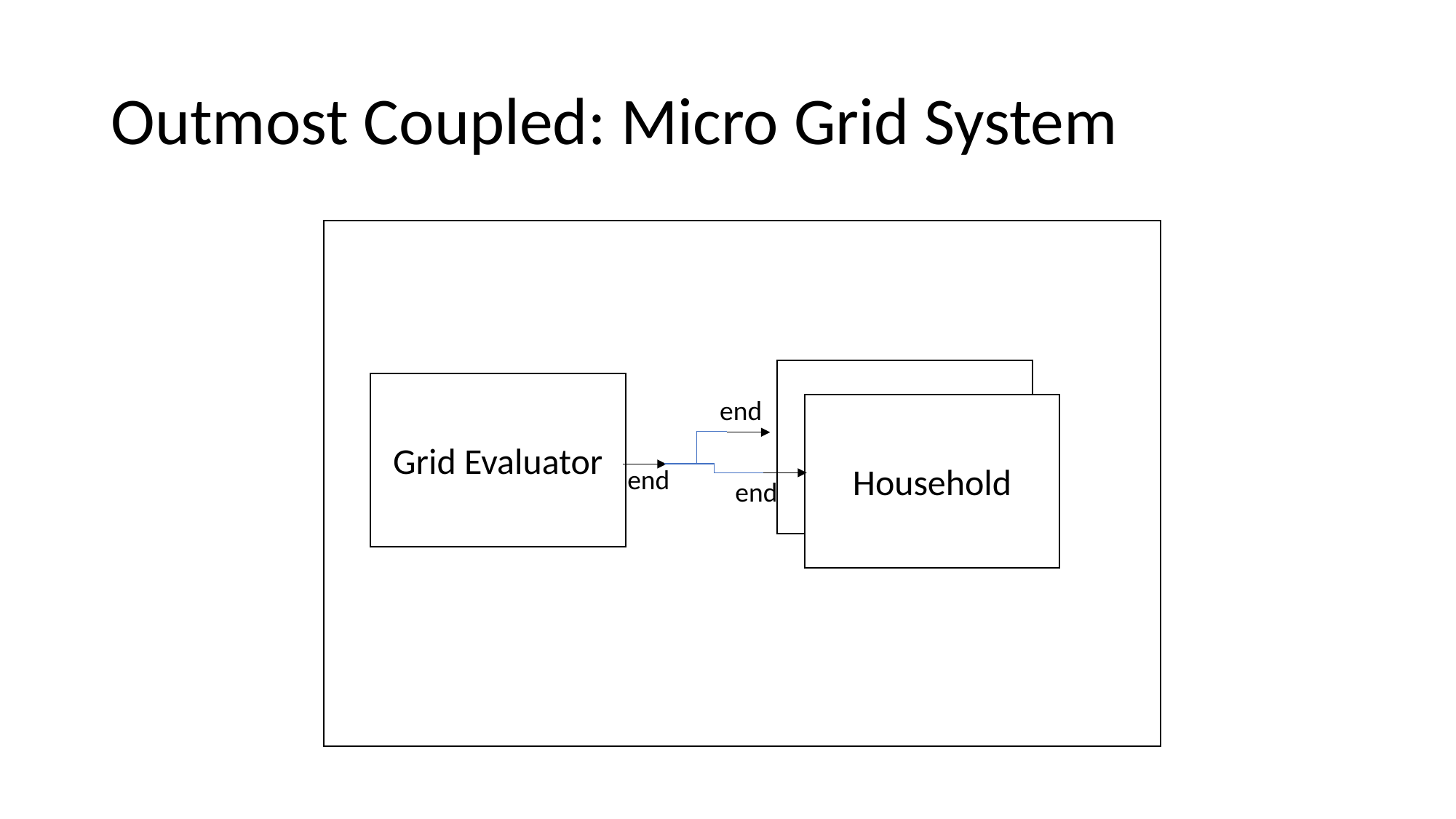

# Outmost Coupled: Micro Grid System

Household
Grid Evaluator
end
Household
end
end